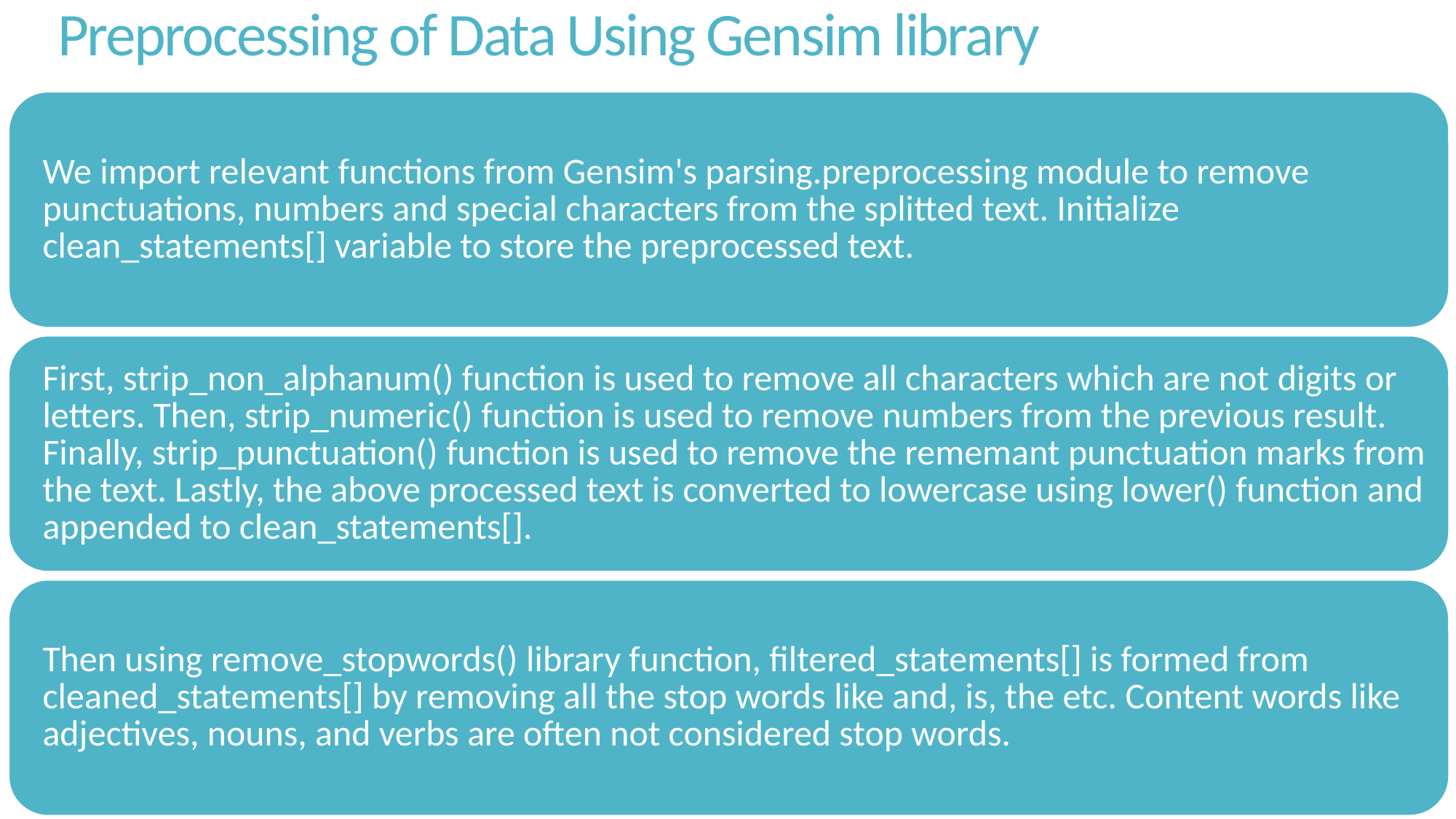

# Preprocessing of Data Using Gensim library
We import relevant functions from Gensim's parsing.preprocessing module to remove punctuations, numbers and special characters from the splitted text. Initialize clean_statements[] variable to store the preprocessed text.
First, strip_non_alphanum() function is used to remove all characters which are not digits or letters. Then, strip_numeric() function is used to remove numbers from the previous result. Finally, strip_punctuation() function is used to remove the rememant punctuation marks from the text. Lastly, the above processed text is converted to lowercase using lower() function and appended to clean_statements[].
Then using remove_stopwords() library function, filtered_statements[] is formed from cleaned_statements[] by removing all the stop words like and, is, the etc. Content words like adjectives, nouns, and verbs are often not considered stop words.